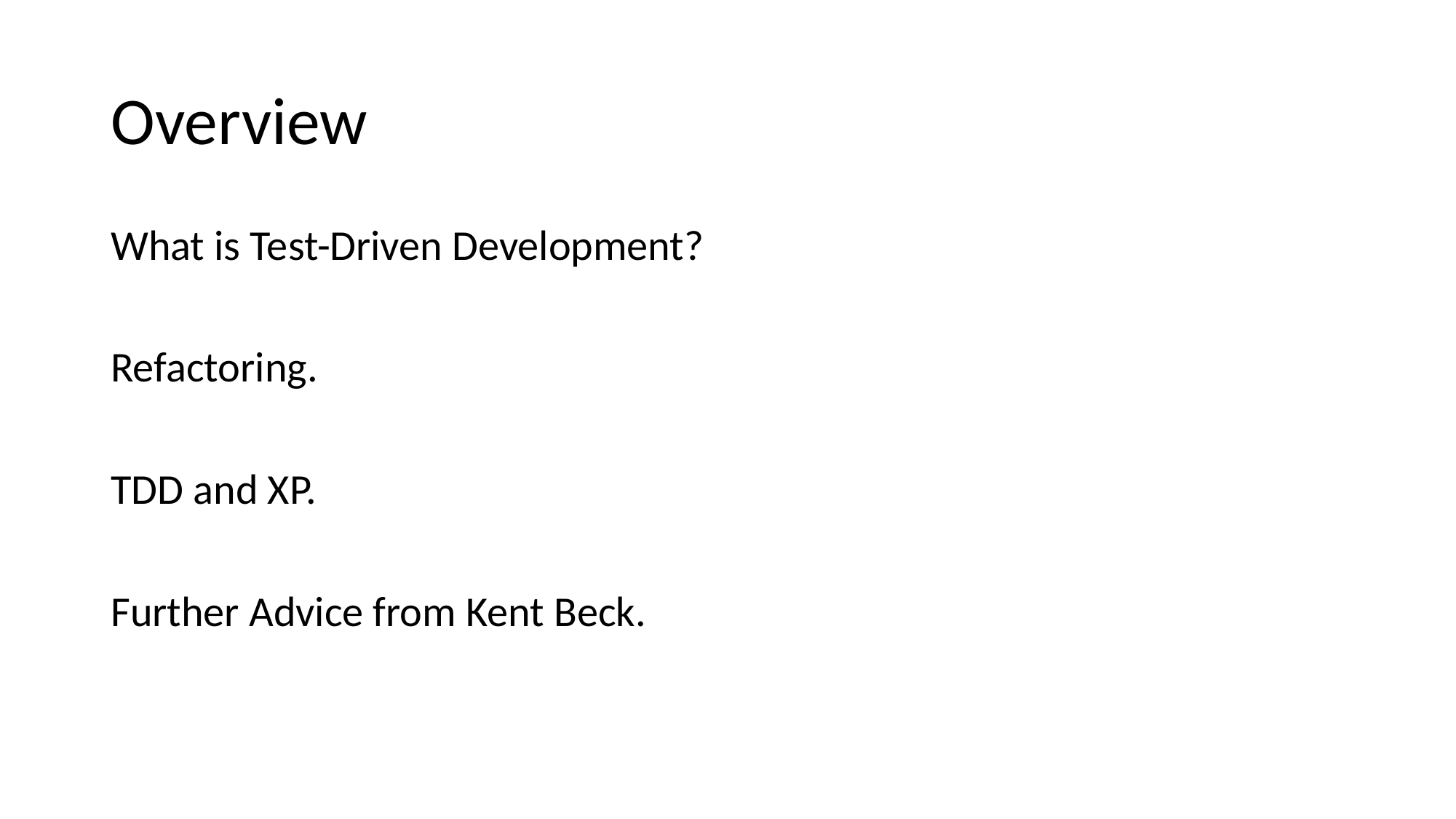

# Overview
What is Test-Driven Development?

Refactoring.

TDD and XP.

Further Advice from Kent Beck.